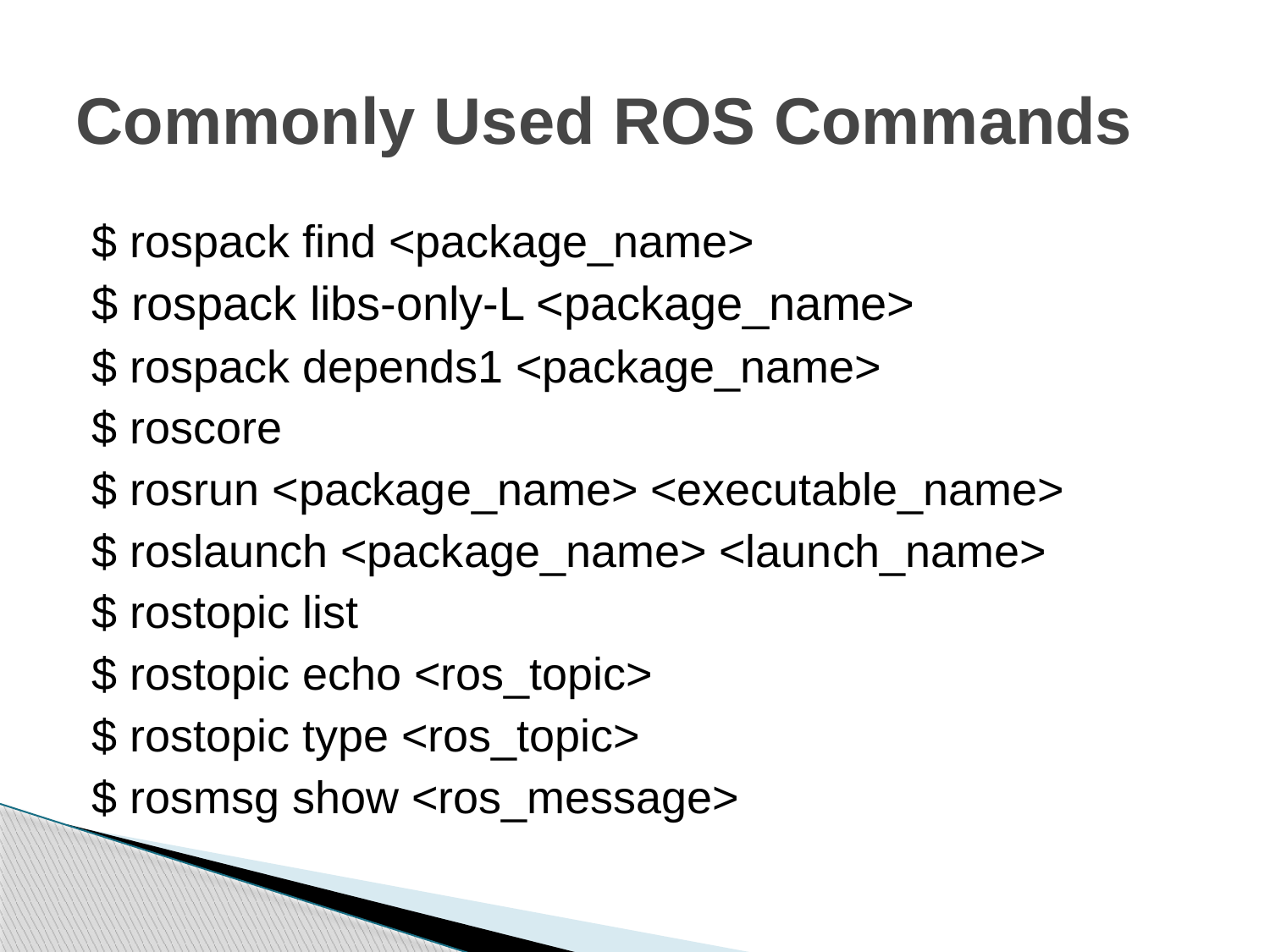

# Commonly Used ROS Commands
$ rospack find <package_name>
$ rospack libs-only-L <package_name>
$ rospack depends1 <package_name>
$ roscore
$ rosrun <package_name> <executable_name>
$ roslaunch <package_name> <launch_name>
$ rostopic list
$ rostopic echo <ros_topic>
$ rostopic type <ros_topic>
$ rosmsg show <ros_message>